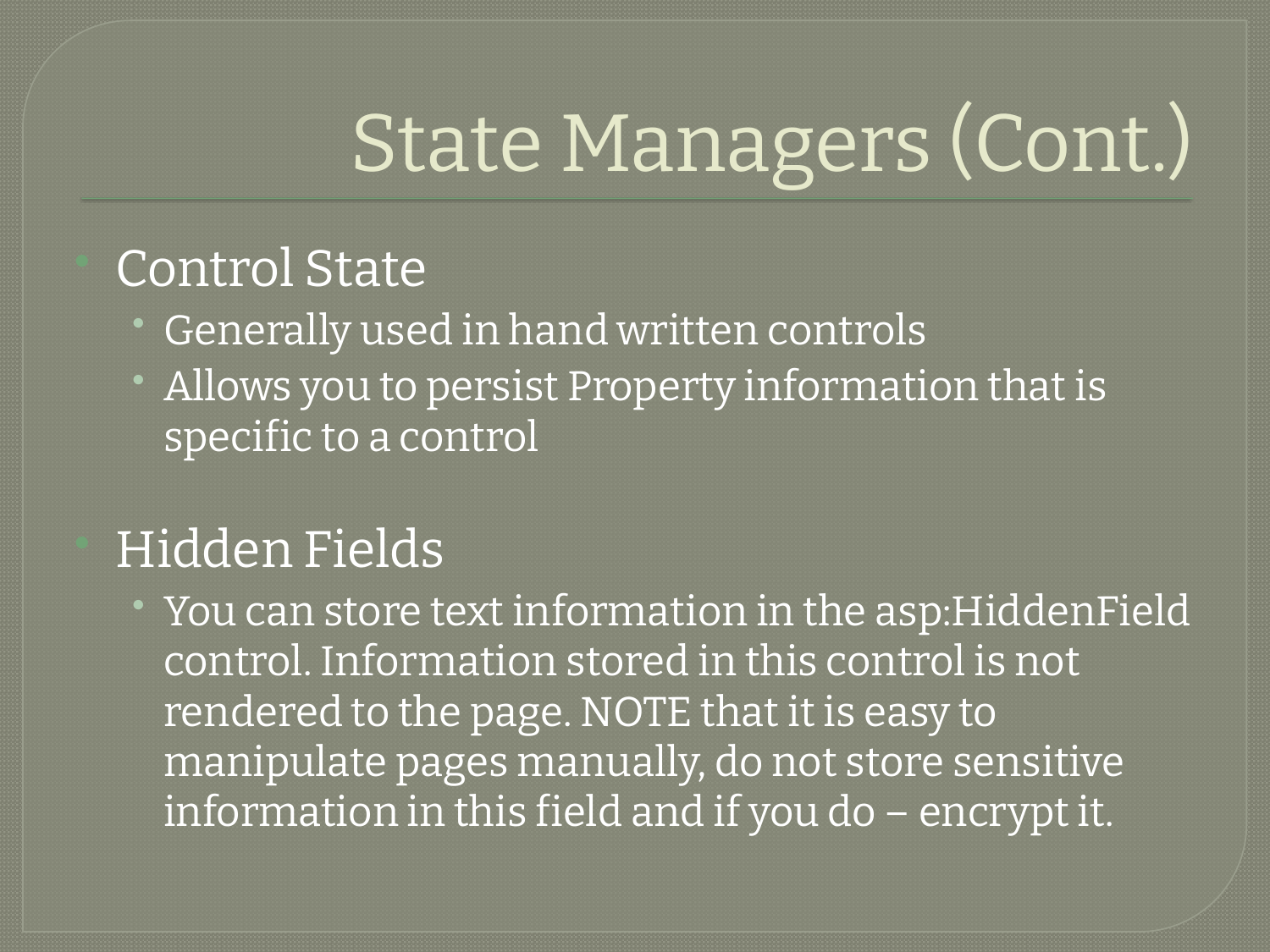

# State Managers (Cont.)
Control State
Generally used in hand written controls
Allows you to persist Property information that is specific to a control

Hidden Fields
You can store text information in the asp:HiddenField control. Information stored in this control is not rendered to the page. NOTE that it is easy to manipulate pages manually, do not store sensitive information in this field and if you do – encrypt it.